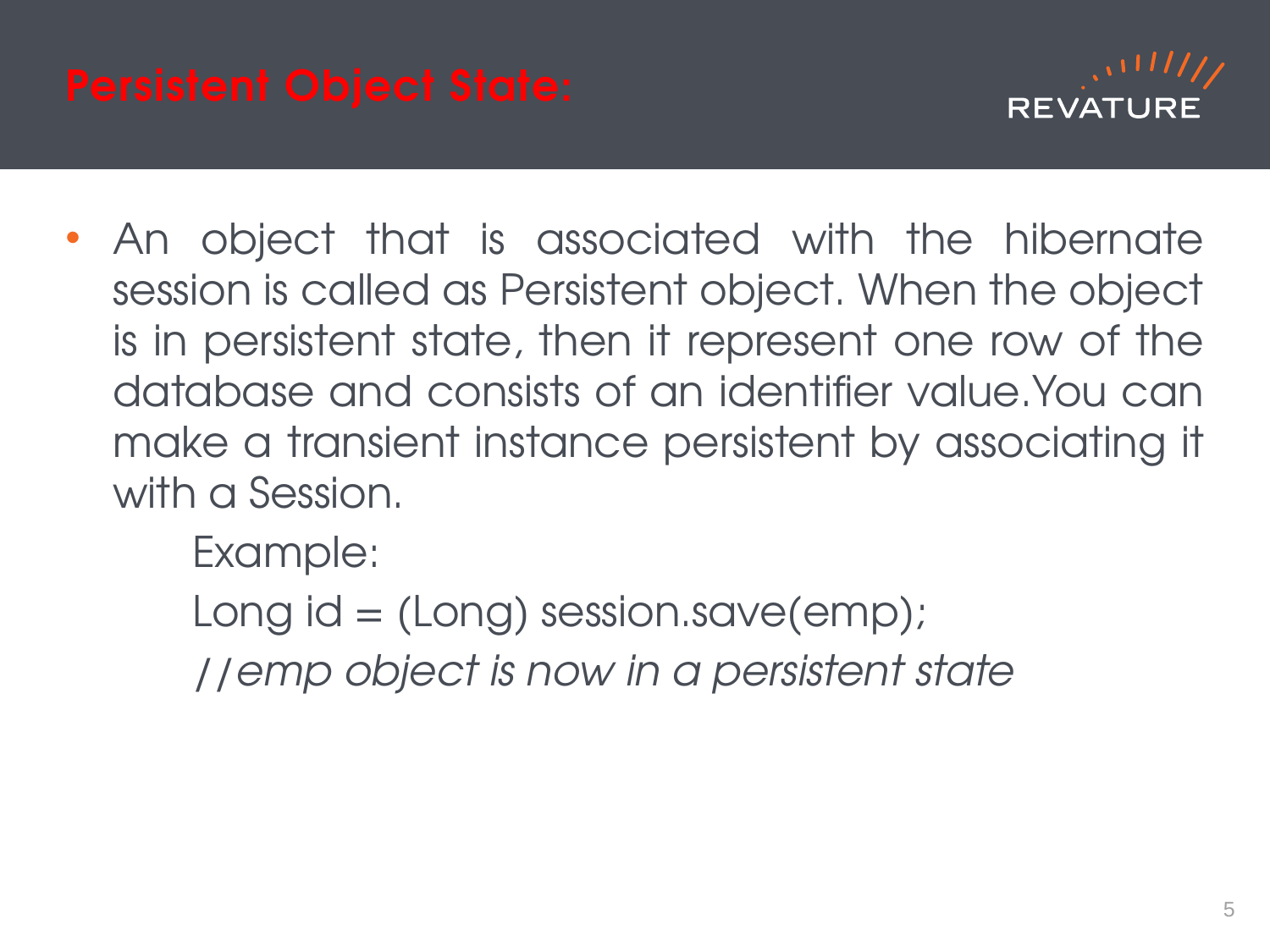

# Persistent Object State:
An object that is associated with the hibernate session is called as Persistent object. When the object is in persistent state, then it represent one row of the database and consists of an identifier value.You can make a transient instance persistent by associating it with a Session.
	Example:
	Long id = (Long) session.save(emp);
	//emp object is now in a persistent state
5